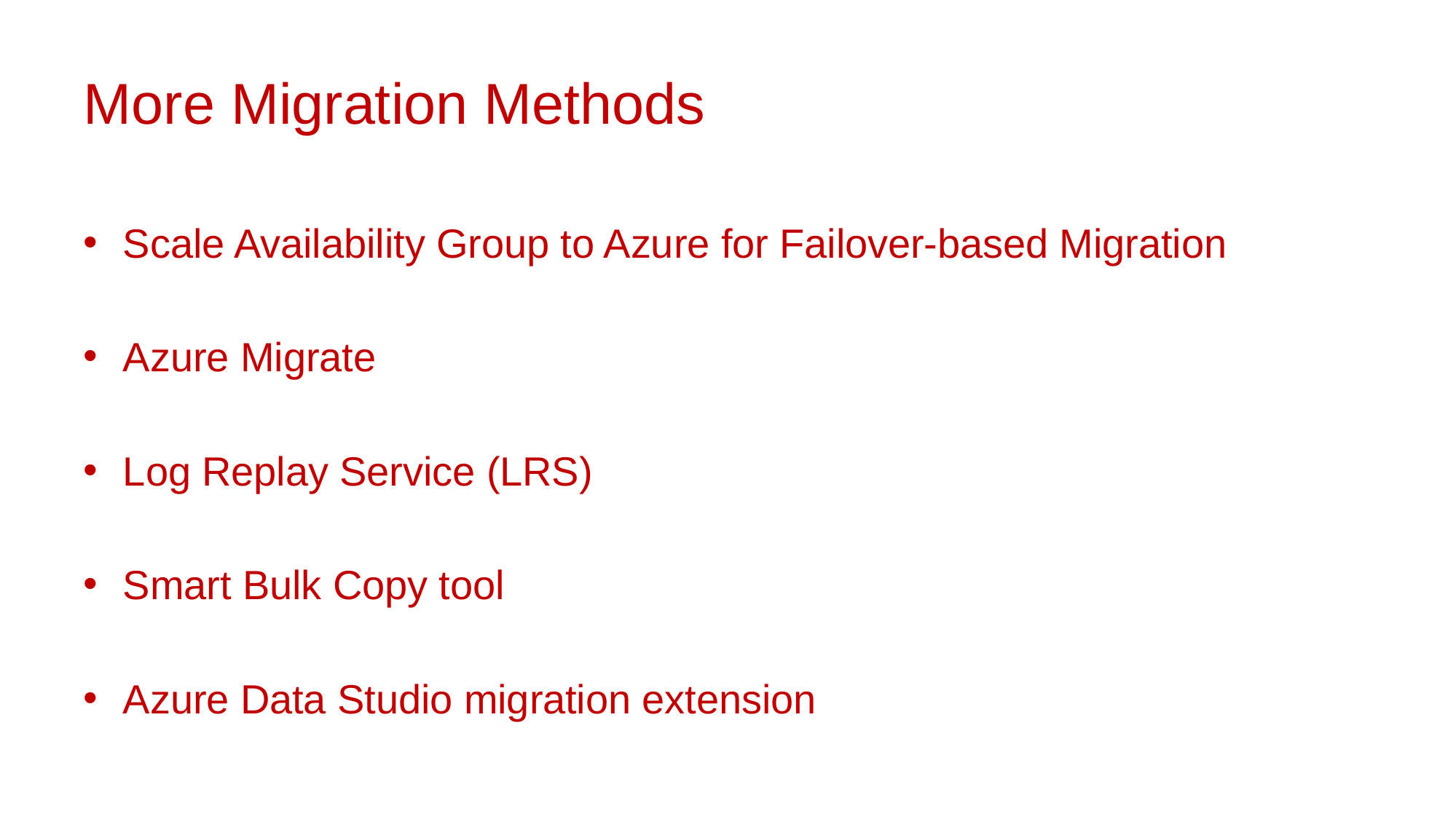

# More Migration Methods
Scale Availability Group to Azure for Failover-based Migration

Azure Migrate

Log Replay Service (LRS)

Smart Bulk Copy tool

Azure Data Studio migration extension